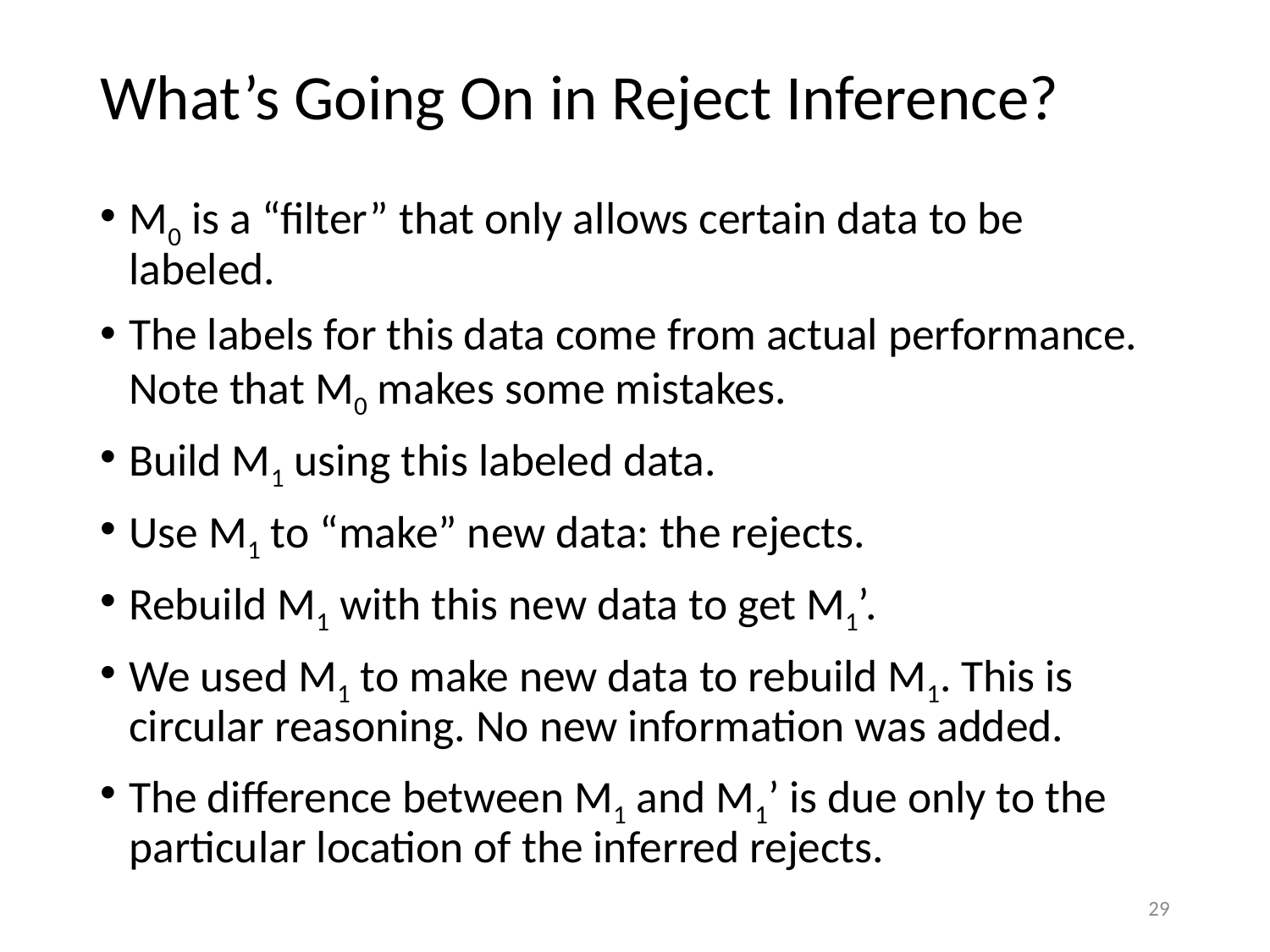

# What’s Going On in Reject Inference?
M0 is a “filter” that only allows certain data to be labeled.
The labels for this data come from actual performance. Note that M0 makes some mistakes.
Build M1 using this labeled data.
Use M1 to “make” new data: the rejects.
Rebuild M1 with this new data to get M1’.
We used M1 to make new data to rebuild M1. This is circular reasoning. No new information was added.
The difference between M1 and M1’ is due only to the particular location of the inferred rejects.

29